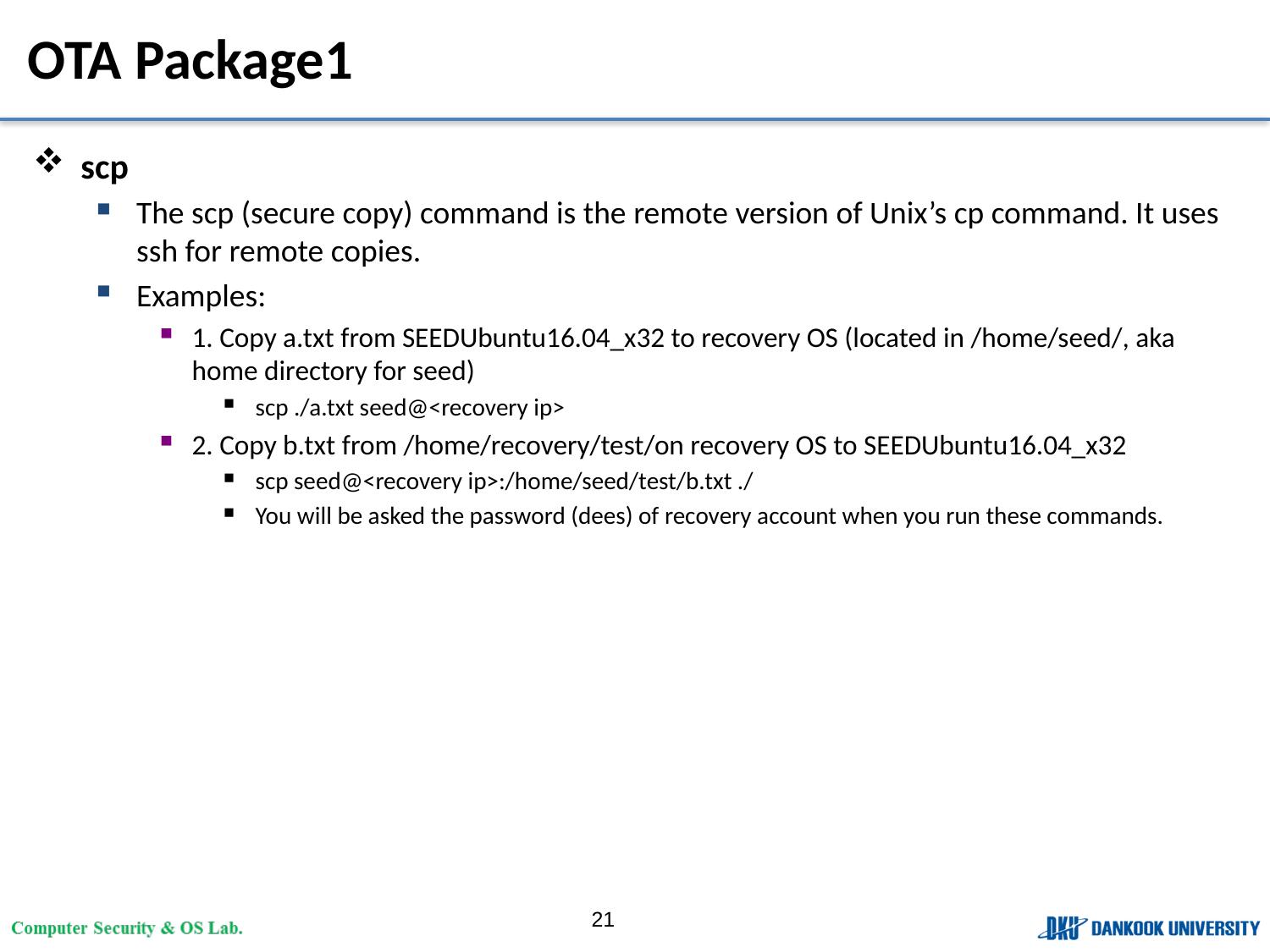

# OTA Package1
scp
The scp (secure copy) command is the remote version of Unix’s cp command. It uses ssh for remote copies.
Examples:
1. Copy a.txt from SEEDUbuntu16.04_x32 to recovery OS (located in /home/seed/, aka home directory for seed)
scp ./a.txt seed@<recovery ip>
2. Copy b.txt from /home/recovery/test/on recovery OS to SEEDUbuntu16.04_x32
scp seed@<recovery ip>:/home/seed/test/b.txt ./
You will be asked the password (dees) of recovery account when you run these commands.
21